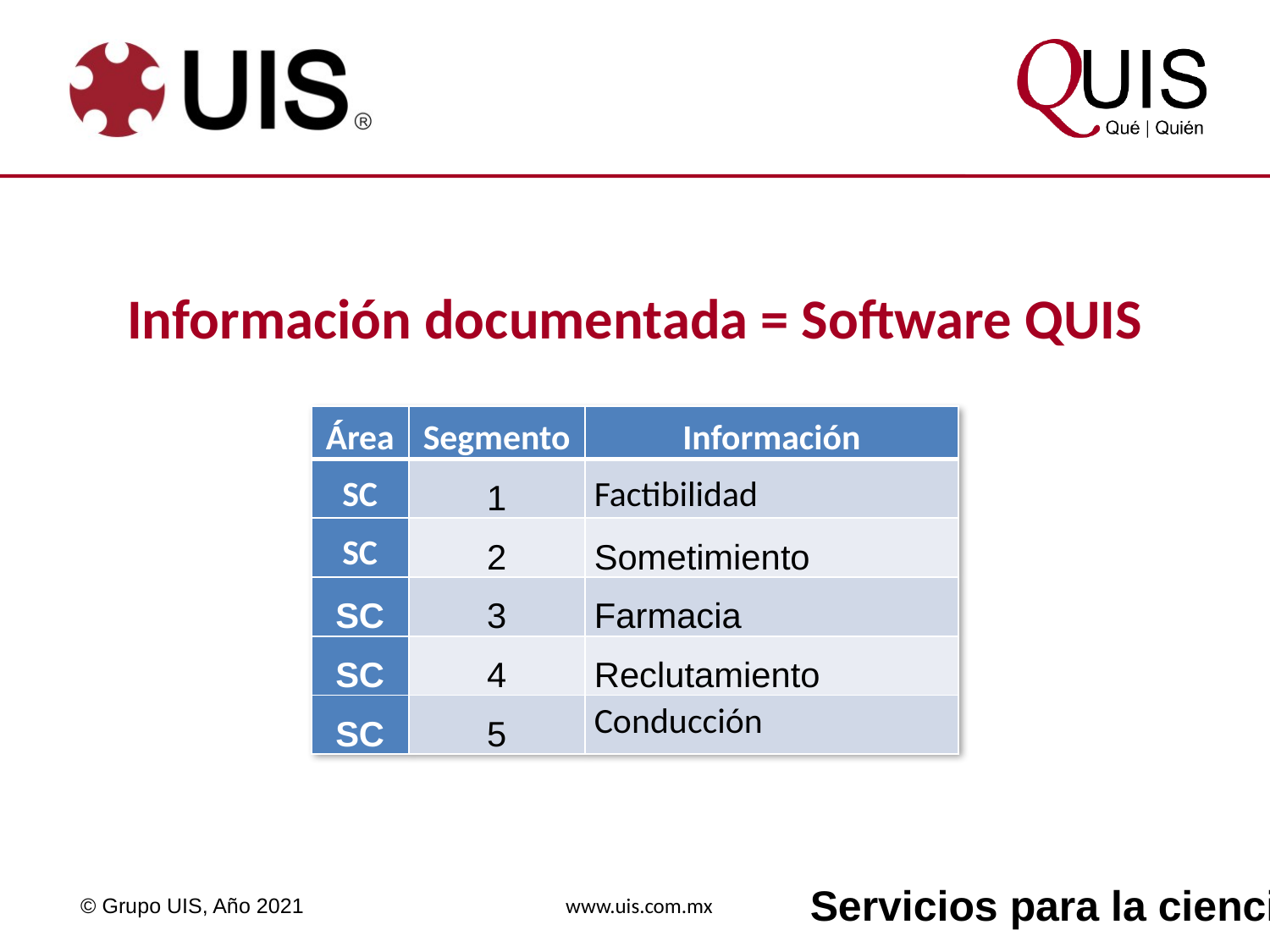

Información documentada = Software QUIS
| Área | Segmento | Información |
| --- | --- | --- |
| SC | 1 | Factibilidad |
| SC | 2 | Sometimiento |
| SC | 3 | Farmacia |
| SC | 4 | Reclutamiento |
| SC | 5 | Conducción |